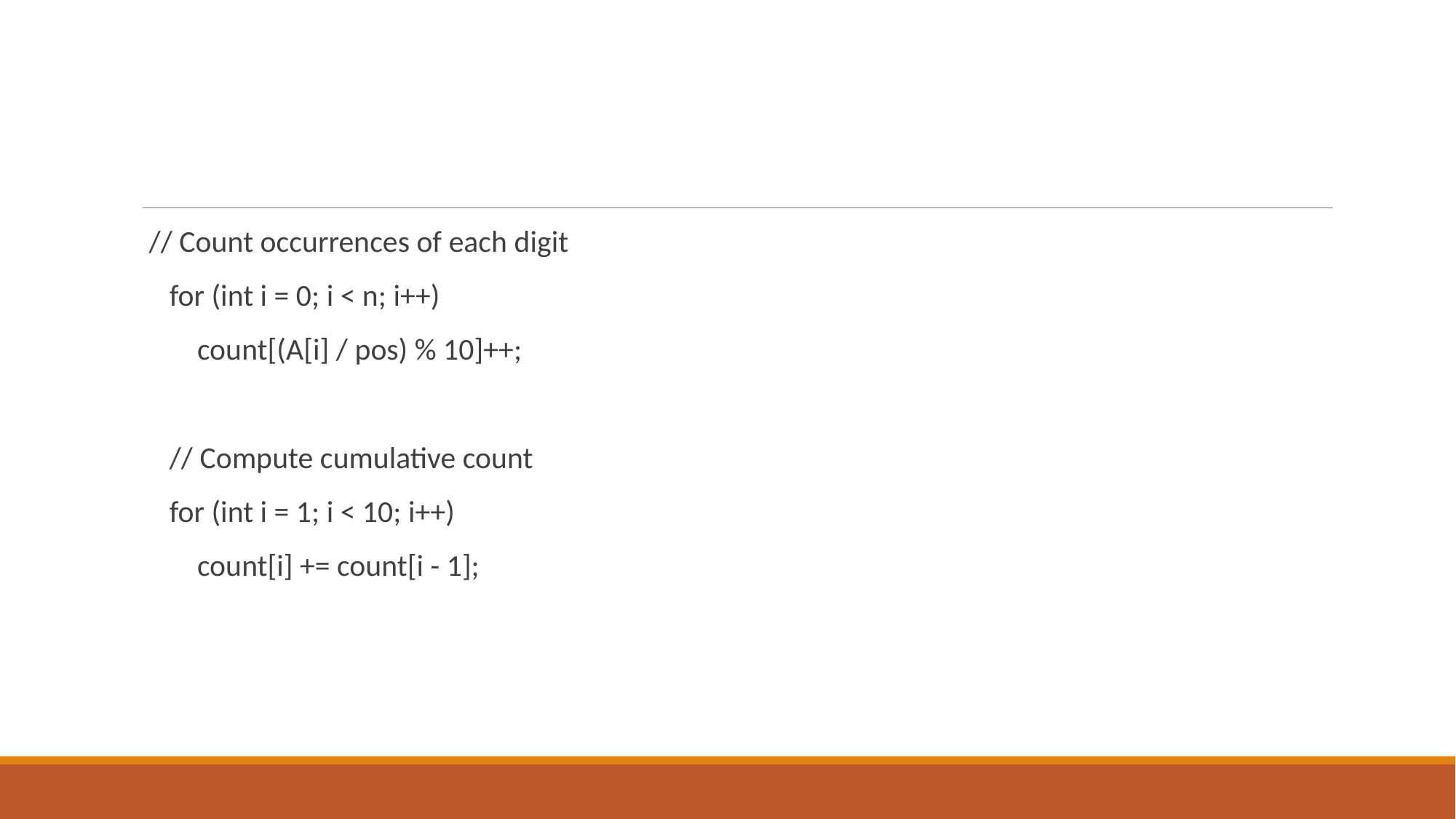

// Count occurrences of each digit
    for (int i = 0; i < n; i++)
        count[(A[i] / pos) % 10]++;

    // Compute cumulative count
    for (int i = 1; i < 10; i++)
        count[i] += count[i - 1];